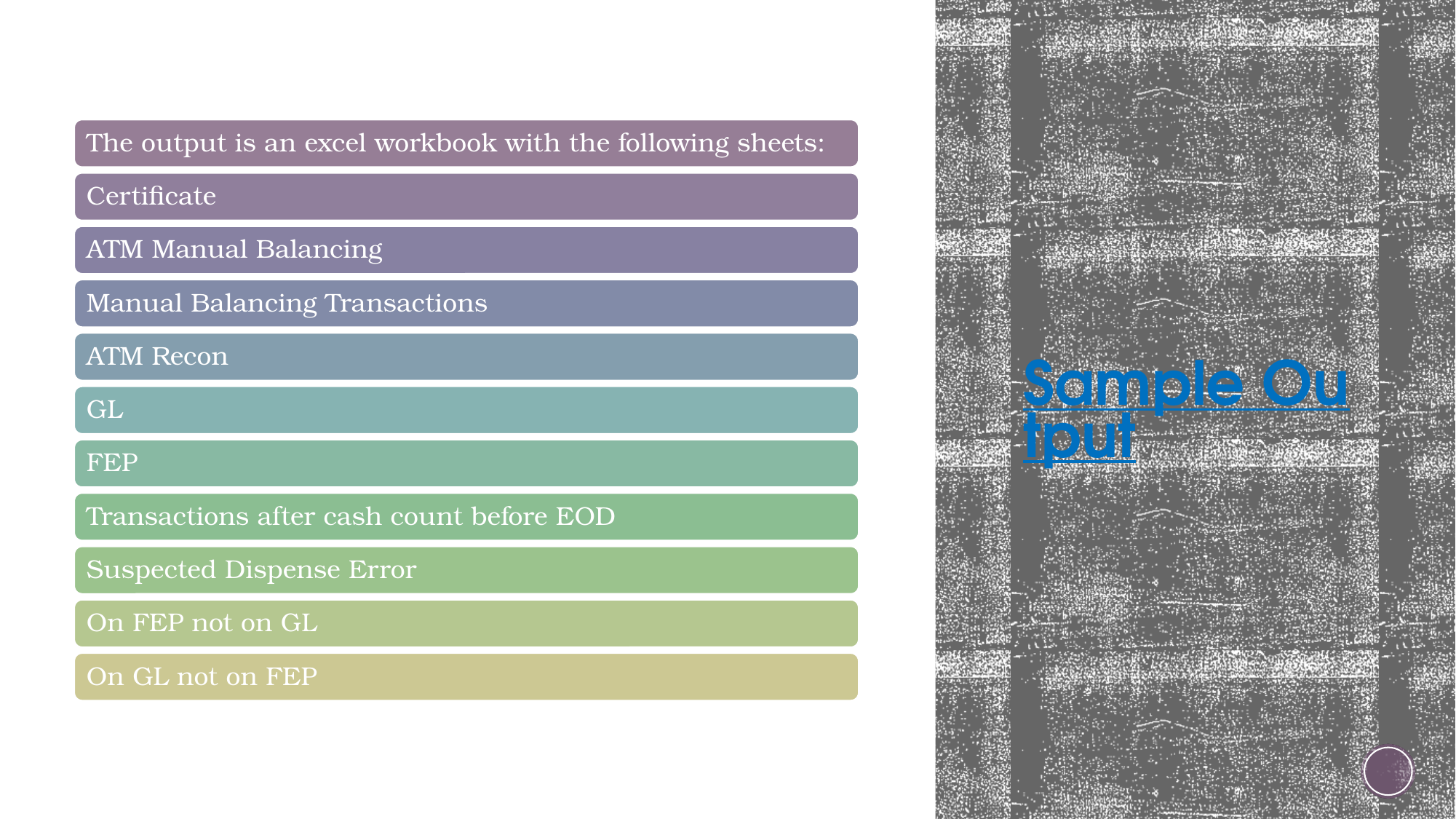

The output is an excel workbook with the following sheets:
Certificate
ATM Manual Balancing
Manual Balancing Transactions
ATM Recon
GL
FEP
Transactions after cash count before EOD
Suspected Dispense Error
On FEP not on GL
On GL not on FEP
# Sample Output